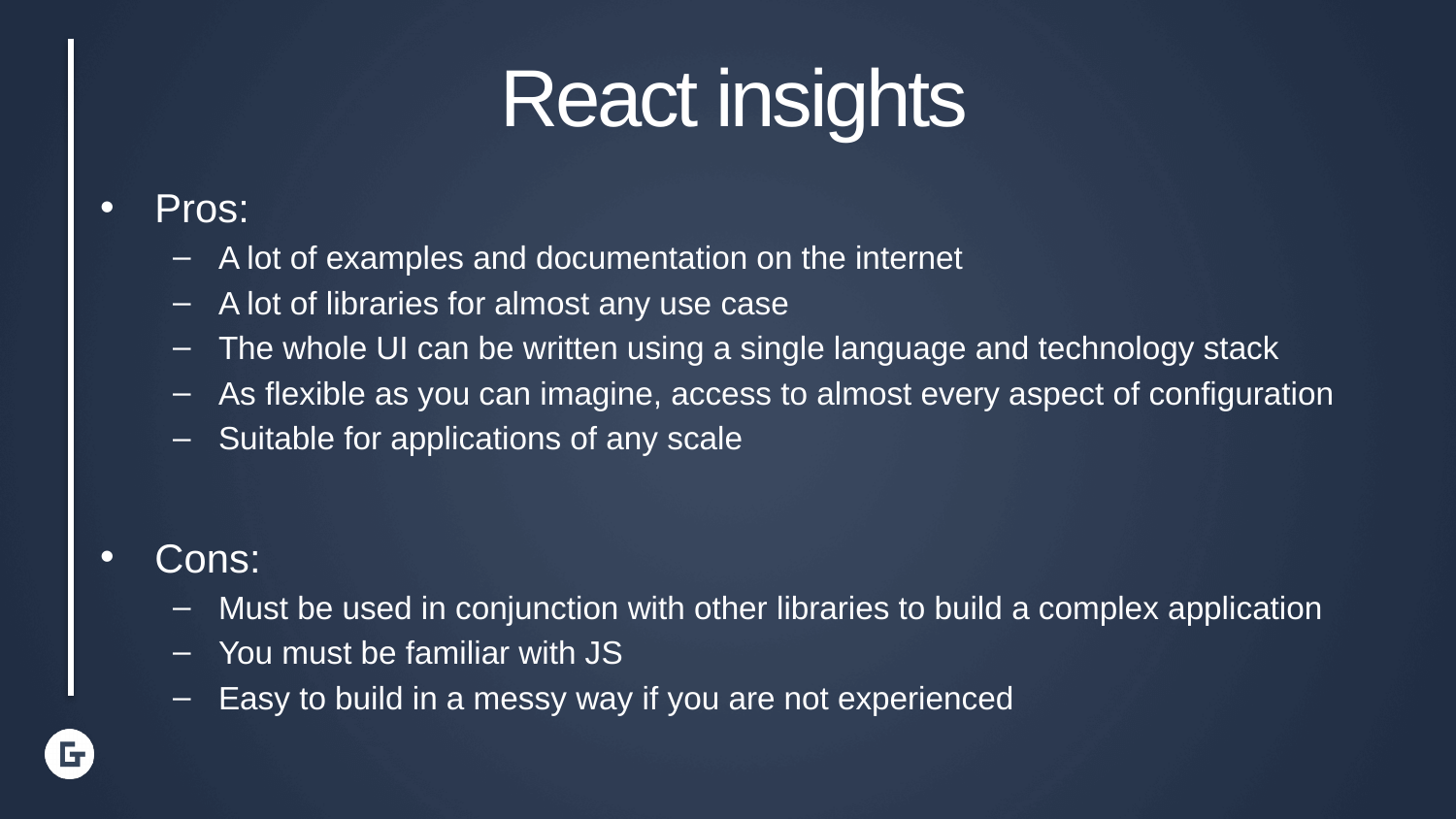

React insights
Pros:
A lot of examples and documentation on the internet
A lot of libraries for almost any use case
The whole UI can be written using a single language and technology stack
As flexible as you can imagine, access to almost every aspect of configuration
Suitable for applications of any scale

Cons:
Must be used in conjunction with other libraries to build a complex application
You must be familiar with JS
Easy to build in a messy way if you are not experienced